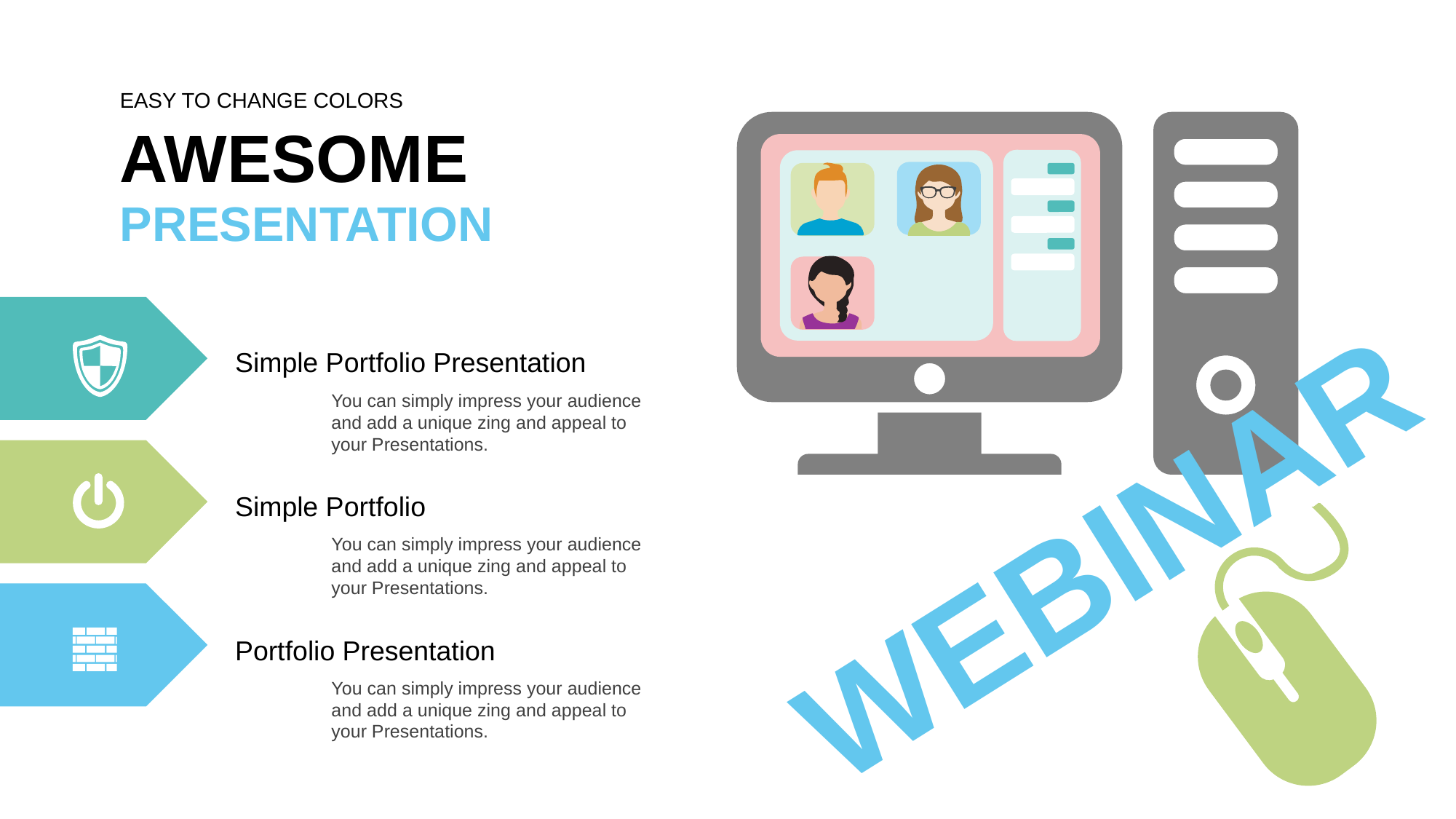

EASY TO CHANGE COLORS
AWESOME

PRESENTATION

Simple Portfolio Presentation
You can simply impress your audience and add a unique zing and appeal to your Presentations.

WEBINAR

Simple Portfolio
You can simply impress your audience and add a unique zing and appeal to your Presentations.

Portfolio Presentation
You can simply impress your audience and add a unique zing and appeal to your Presentations.